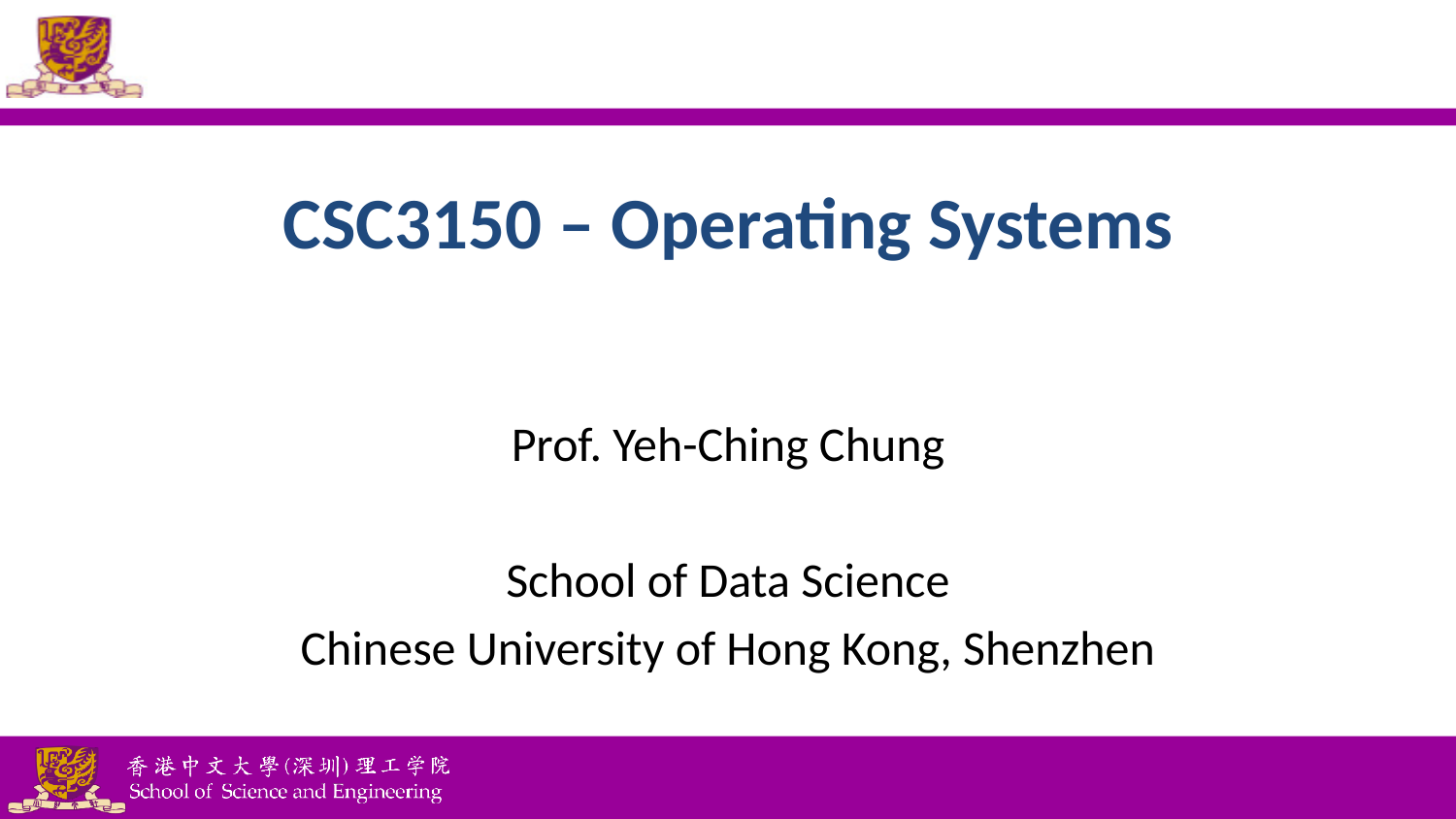

# CSC3150 – Operating Systems
Prof. Yeh-Ching Chung

School of Data Science
Chinese University of Hong Kong, Shenzhen